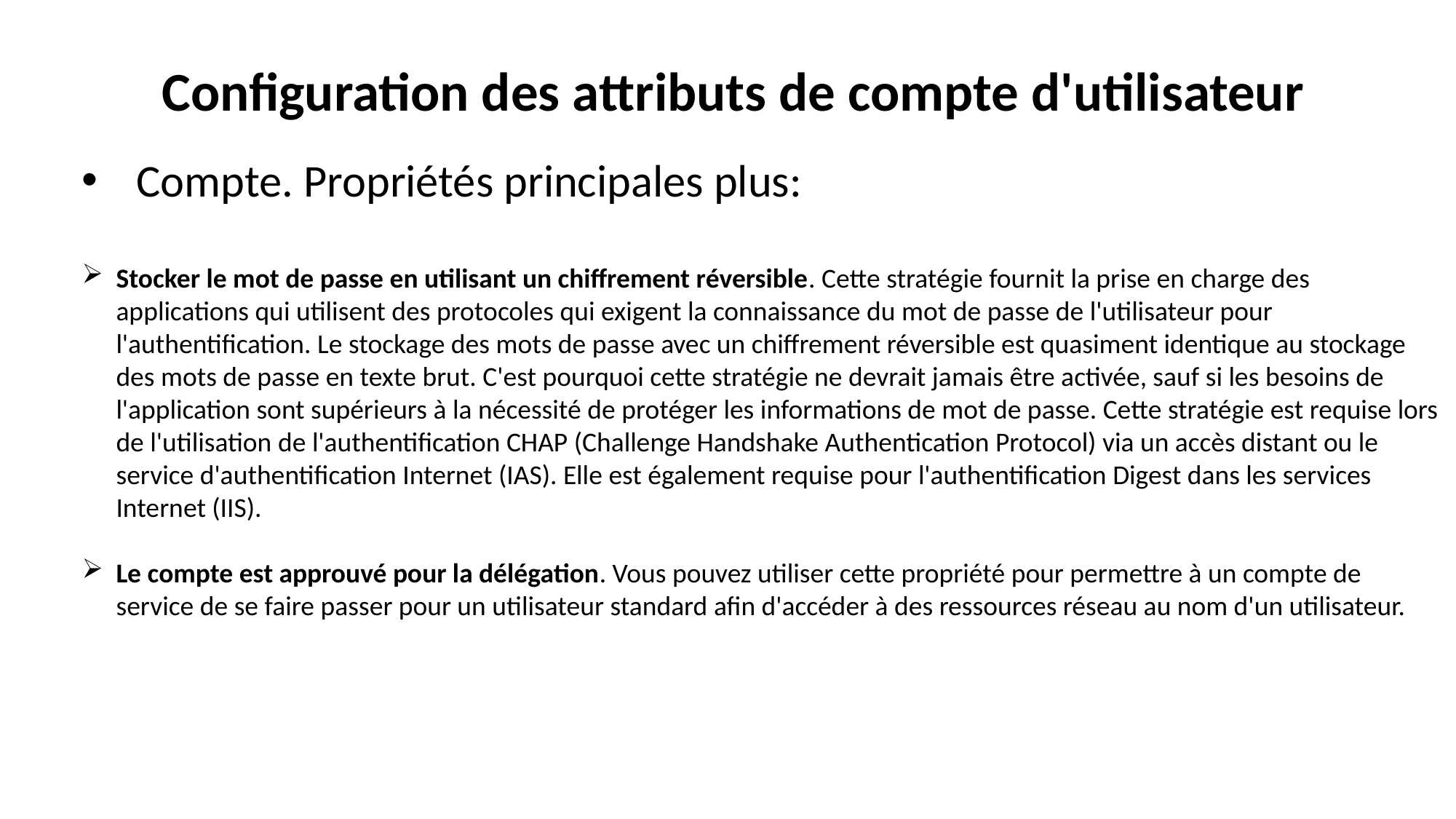

Configuration des attributs de compte d'utilisateur
Compte. Propriétés principales plus:

Stocker le mot de passe en utilisant un chiffrement réversible. Cette stratégie fournit la prise en charge des applications qui utilisent des protocoles qui exigent la connaissance du mot de passe de l'utilisateur pour l'authentification. Le stockage des mots de passe avec un chiffrement réversible est quasiment identique au stockage des mots de passe en texte brut. C'est pourquoi cette stratégie ne devrait jamais être activée, sauf si les besoins de l'application sont supérieurs à la nécessité de protéger les informations de mot de passe. Cette stratégie est requise lors de l'utilisation de l'authentification CHAP (Challenge Handshake Authentication Protocol) via un accès distant ou le service d'authentification Internet (IAS). Elle est également requise pour l'authentification Digest dans les services Internet (IIS).

Le compte est approuvé pour la délégation. Vous pouvez utiliser cette propriété pour permettre à un compte de service de se faire passer pour un utilisateur standard afin d'accéder à des ressources réseau au nom d'un utilisateur.